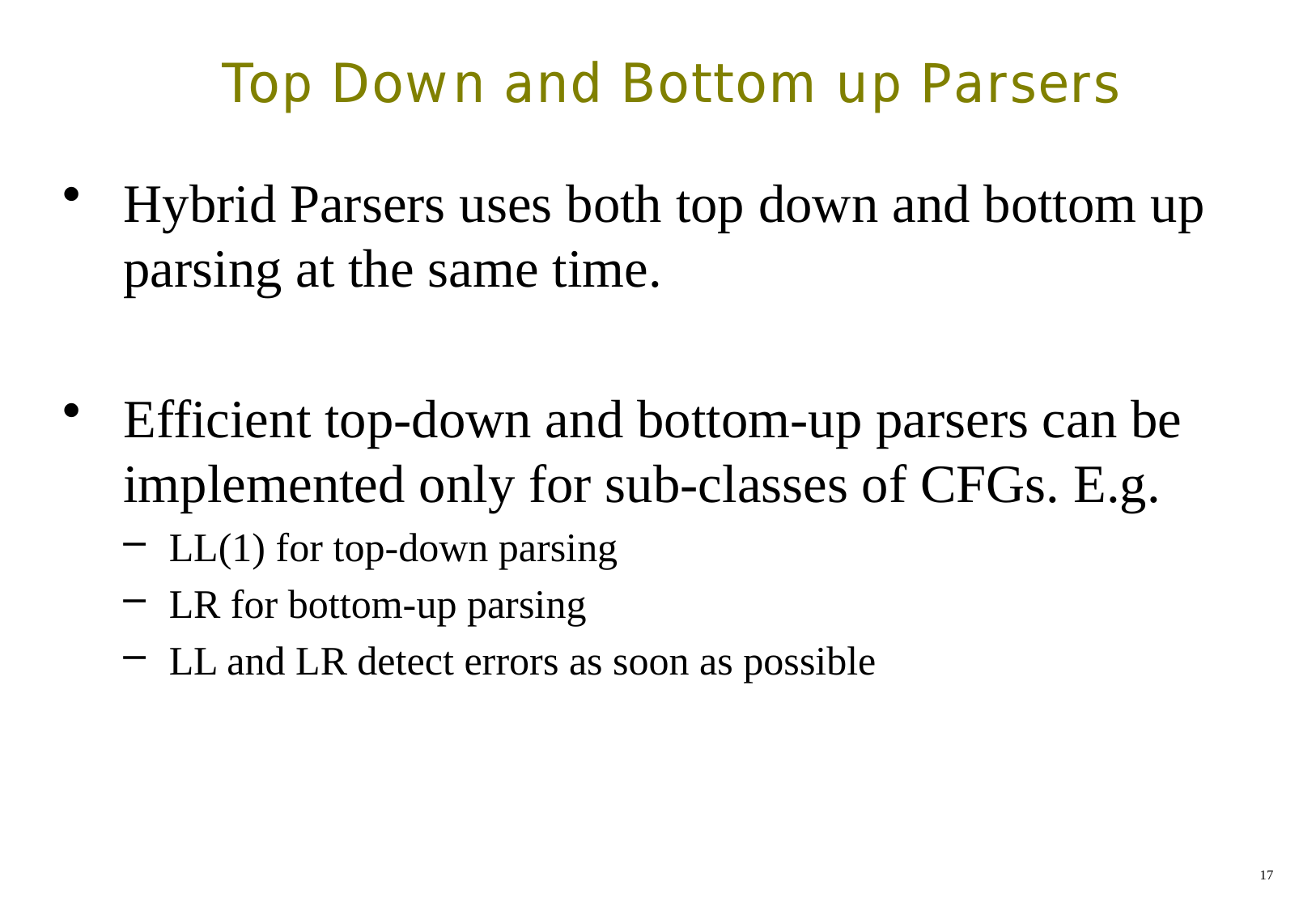

# Top Down and Bottom up Parsers
Hybrid Parsers uses both top down and bottom up parsing at the same time.

Efficient top-down and bottom-up parsers can be implemented only for sub-classes of CFGs. E.g.
LL(1) for top-down parsing
LR for bottom-up parsing
LL and LR detect errors as soon as possible
17